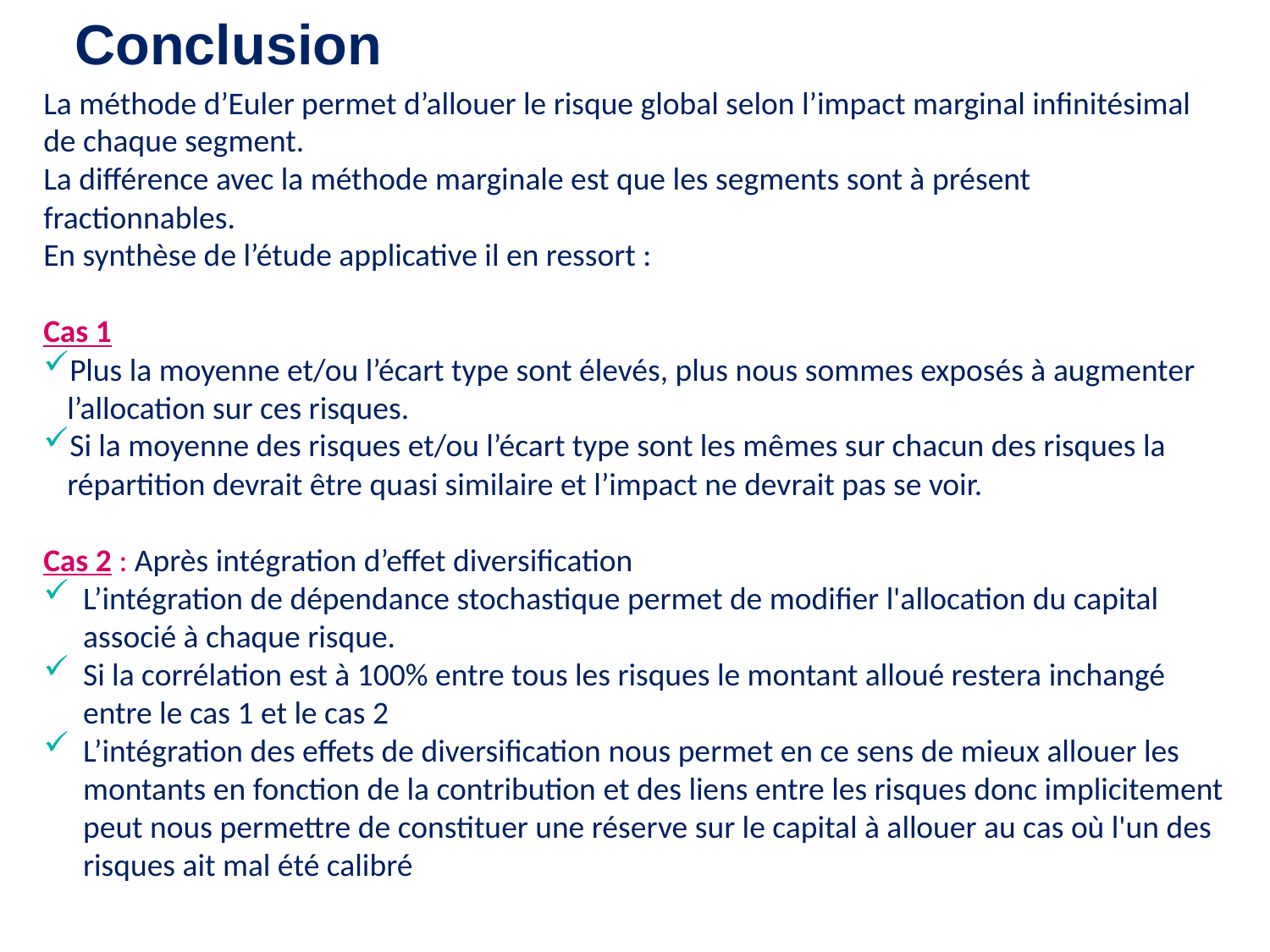

# Conclusion

La méthode d’Euler permet d’allouer le risque global selon l’impact marginal infinitésimal de chaque segment.
La différence avec la méthode marginale est que les segments sont à présent fractionnables.
En synthèse de l’étude applicative il en ressort :

Cas 1
Plus la moyenne et/ou l’écart type sont élevés, plus nous sommes exposés à augmenter l’allocation sur ces risques.
Si la moyenne des risques et/ou l’écart type sont les mêmes sur chacun des risques la répartition devrait être quasi similaire et l’impact ne devrait pas se voir.

Cas 2 : Après intégration d’effet diversification
L’intégration de dépendance stochastique permet de modifier l'allocation du capital associé à chaque risque.
Si la corrélation est à 100% entre tous les risques le montant alloué restera inchangé entre le cas 1 et le cas 2
L’intégration des effets de diversification nous permet en ce sens de mieux allouer les montants en fonction de la contribution et des liens entre les risques donc implicitement peut nous permettre de constituer une réserve sur le capital à allouer au cas où l'un des risques ait mal été calibré

21